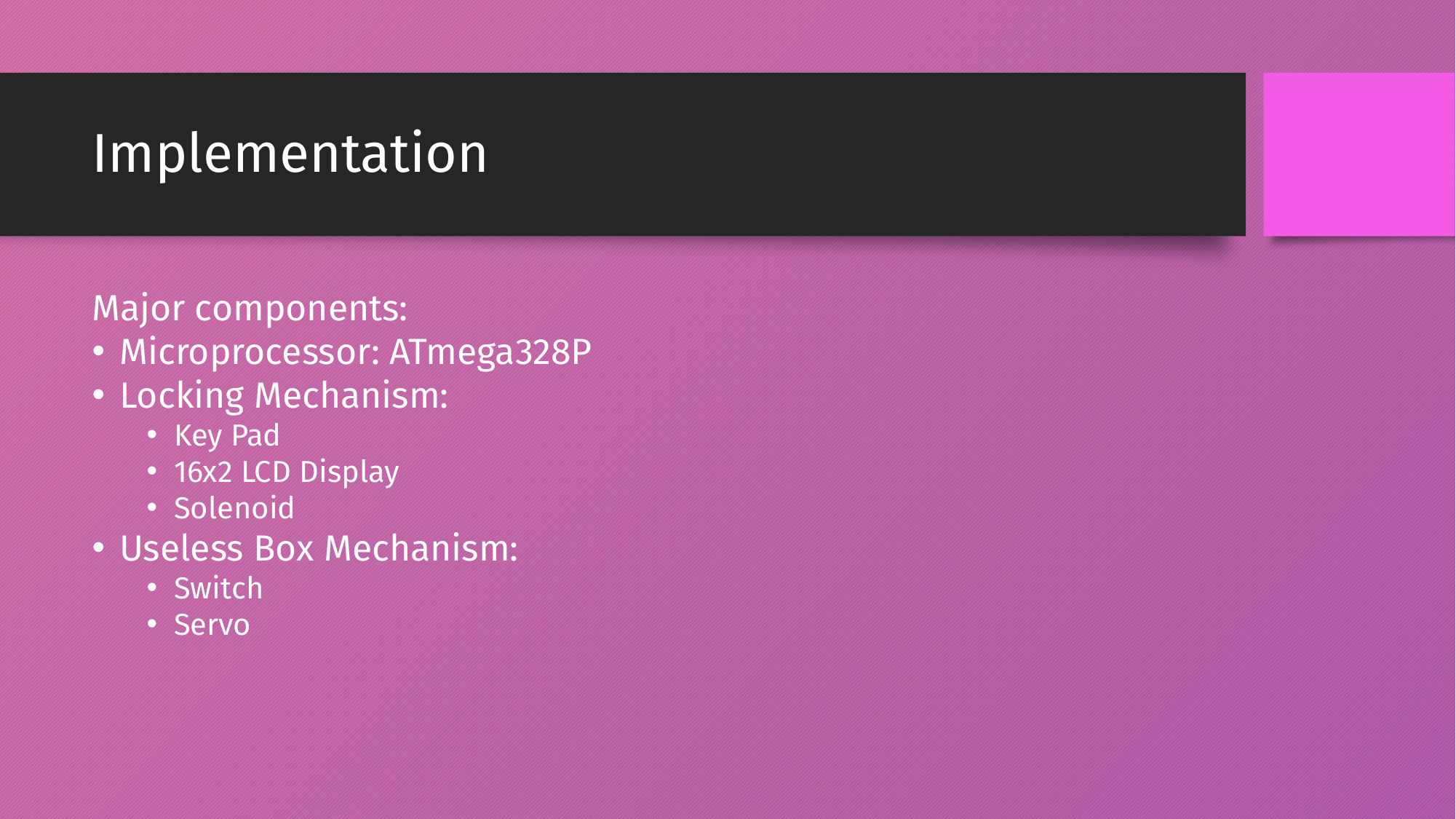

# Implementation
Major components:
Microprocessor: ATmega328P
Locking Mechanism:
Key Pad
16x2 LCD Display
Solenoid
Useless Box Mechanism:
Switch
Servo